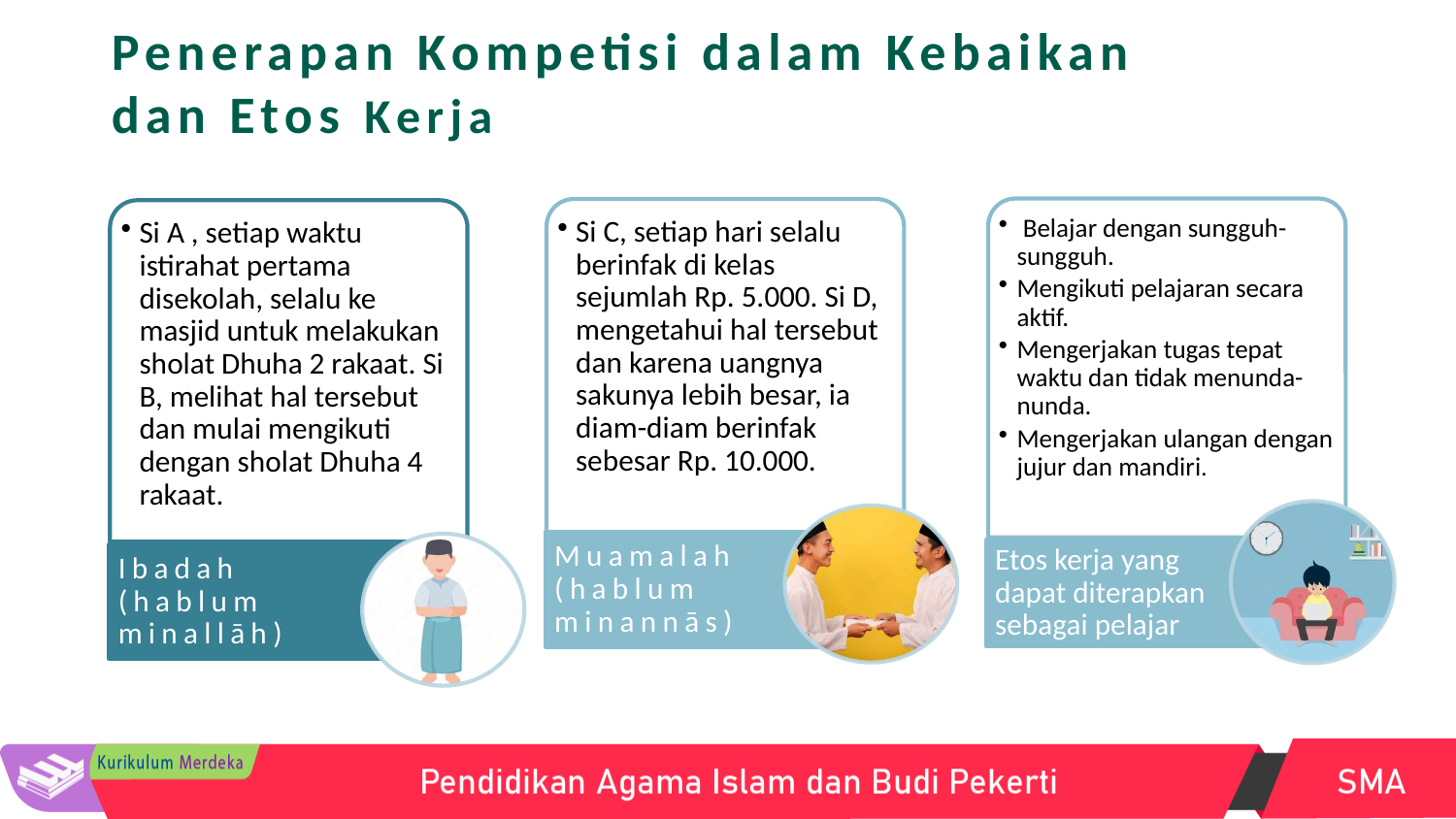

Penerapan Kompetisi dalam Kebaikan dan Etos Kerja
Si A , setiap waktu istirahat pertama disekolah, selalu ke masjid untuk melakukan sholat Dhuha 2 rakaat. Si B, melihat hal tersebut dan mulai mengikuti dengan sholat Dhuha 4 rakaat.
Ibadah (hablum minallāh)
Si C, setiap hari selalu berinfak di kelas sejumlah Rp. 5.000. Si D, mengetahui hal tersebut dan karena uangnya sakunya lebih besar, ia diam-diam berinfak sebesar Rp. 10.000.
Muamalah (hablum minannās)
 Belajar dengan sungguh-sungguh.
Mengikuti pelajaran secara aktif.
Mengerjakan tugas tepat waktu dan tidak menunda-nunda.
Mengerjakan ulangan dengan jujur dan mandiri.
Etos kerja yang dapat diterapkan sebagai pelajar